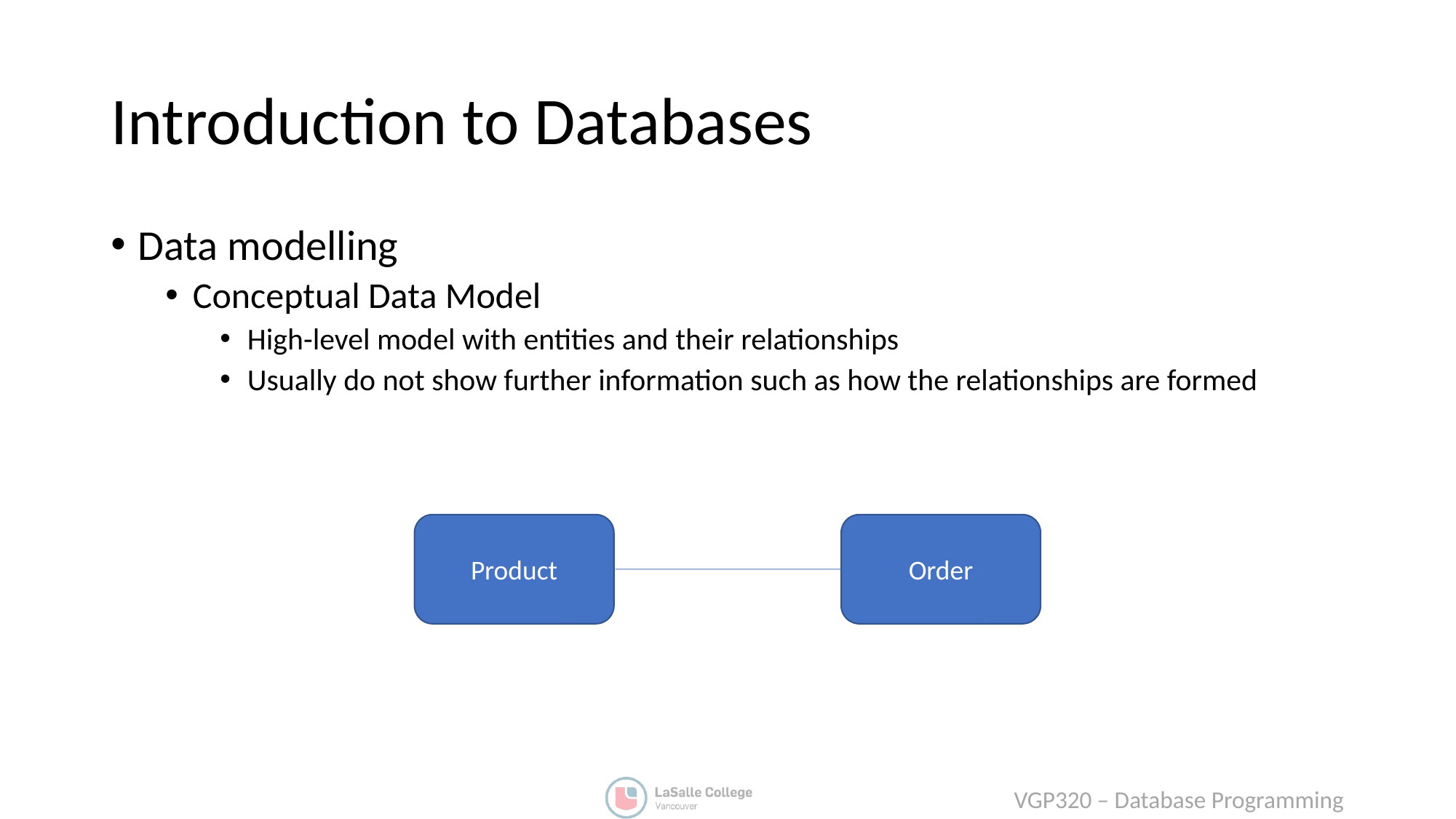

# Introduction to Databases
Data modelling
Conceptual Data Model
High-level model with entities and their relationships
Usually do not show further information such as how the relationships are formed
Product
Order